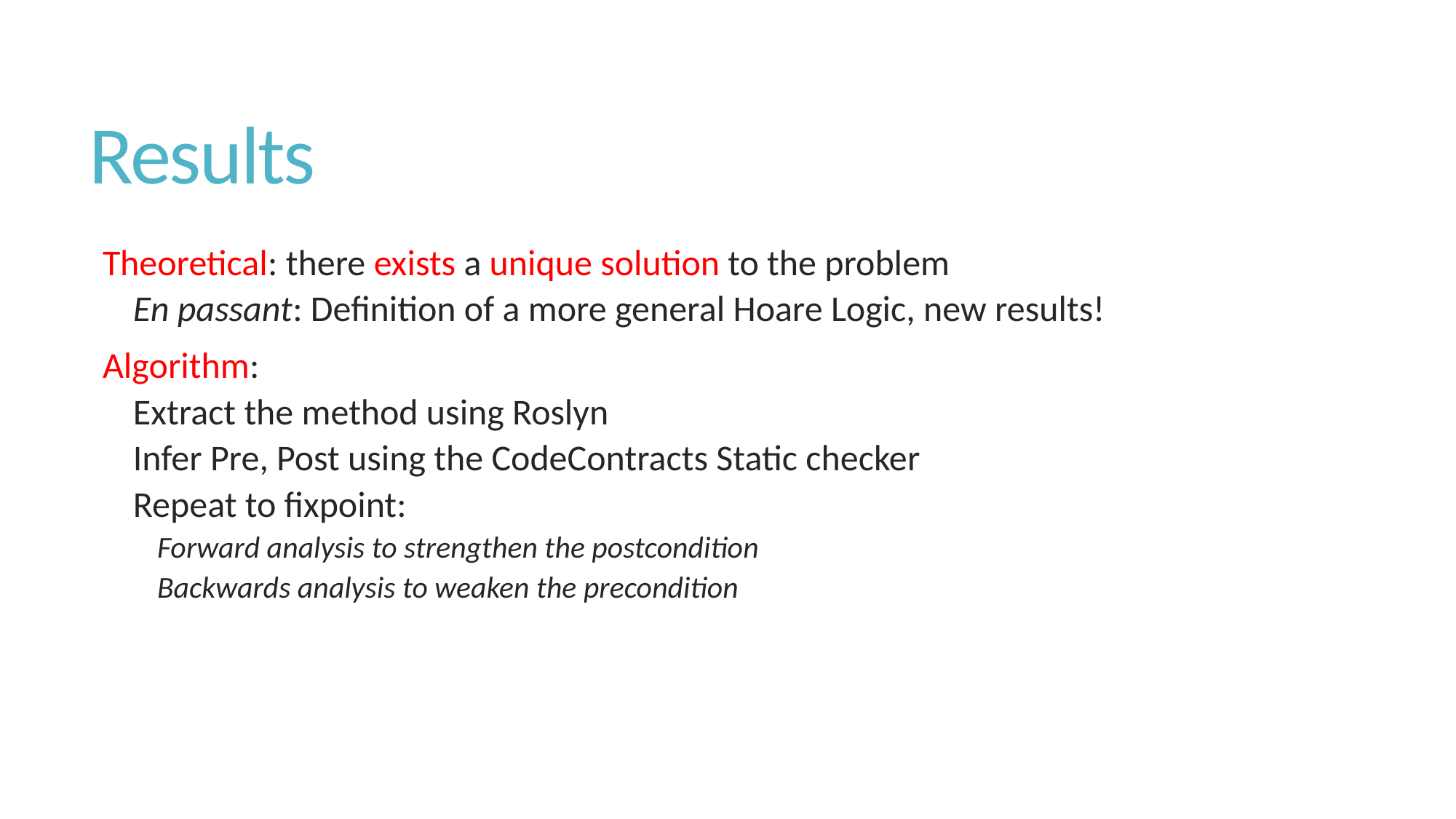

# Results
Theoretical: there exists a unique solution to the problem
En passant: Definition of a more general Hoare Logic, new results!
Algorithm:
Extract the method using Roslyn
Infer Pre, Post using the CodeContracts Static checker
Repeat to fixpoint:
Forward analysis to strengthen the postcondition
Backwards analysis to weaken the precondition